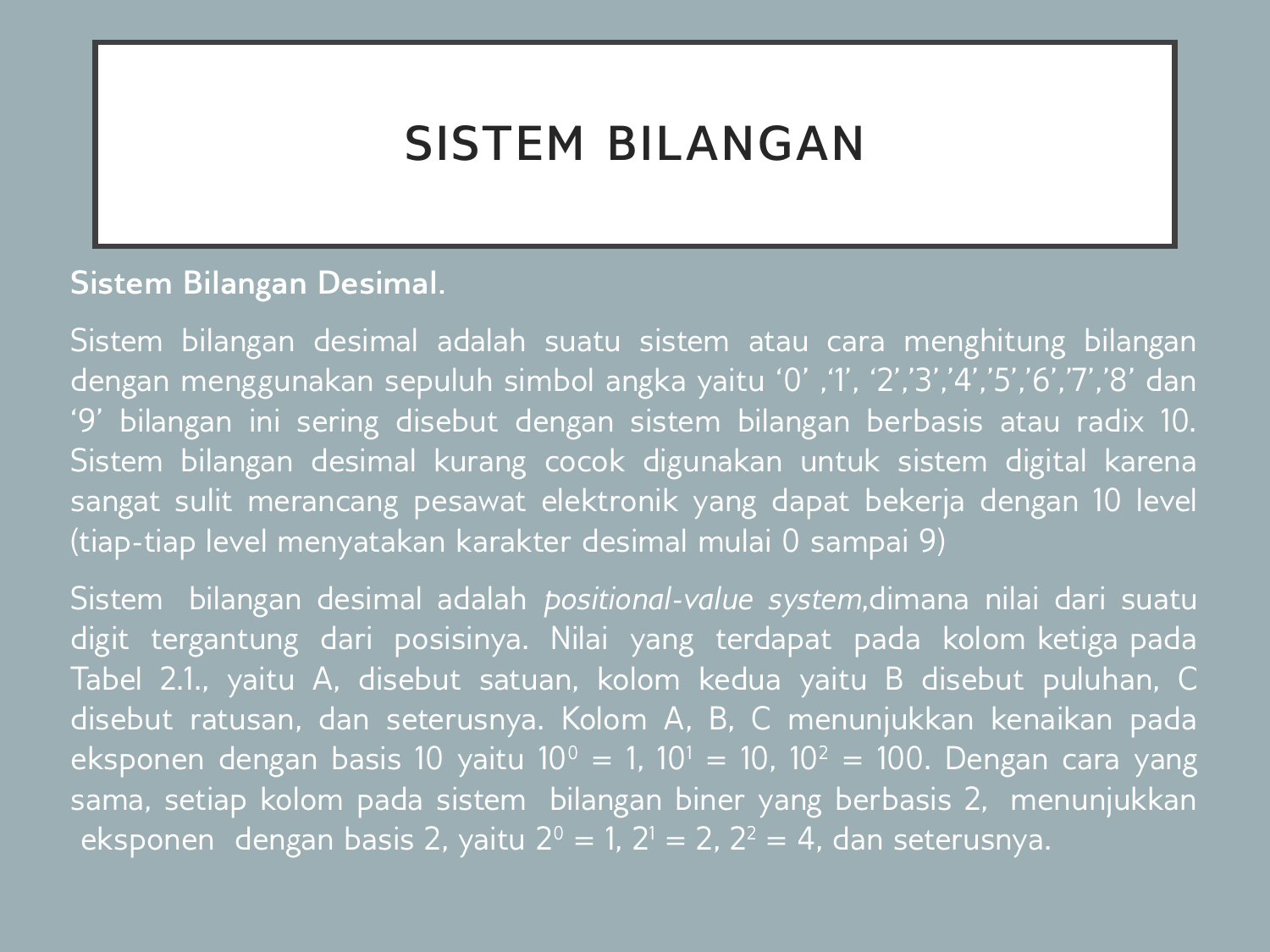

# SISTEM BILANGAN
Sistem Bilangan Desimal.
Sistem bilangan desimal adalah suatu sistem atau cara menghitung bilangan dengan menggunakan sepuluh simbol angka yaitu ‘0’ ,‘1’, ‘2’,’3’,’4’,’5’,’6’,’7’,’8’ dan ‘9’ bilangan ini sering disebut dengan sistem bilangan berbasis atau radix 10. Sistem bilangan desimal kurang cocok digunakan untuk sistem digital karena sangat sulit merancang pesawat elektronik yang dapat bekerja dengan 10 level (tiap-tiap level menyatakan karakter desimal mulai 0 sampai 9)
Sistem  bilangan desimal adalah positional-value system,dimana nilai dari suatu digit  tergantung  dari  posisinya.  Nilai  yang  terdapat  pada  kolom ketiga pada Tabel 2.1., yaitu A, disebut satuan, kolom kedua yaitu B disebut puluhan, C disebut ratusan, dan seterusnya. Kolom A, B, C menunjukkan kenaikan pada eksponen dengan basis 10 yaitu 100 = 1, 101 = 10, 102 = 100. Dengan cara yang sama, setiap kolom pada sistem  bilangan biner yang berbasis 2,  menunjukkan  eksponen  dengan basis 2, yaitu 20 = 1, 21 = 2, 22 = 4, dan seterusnya.